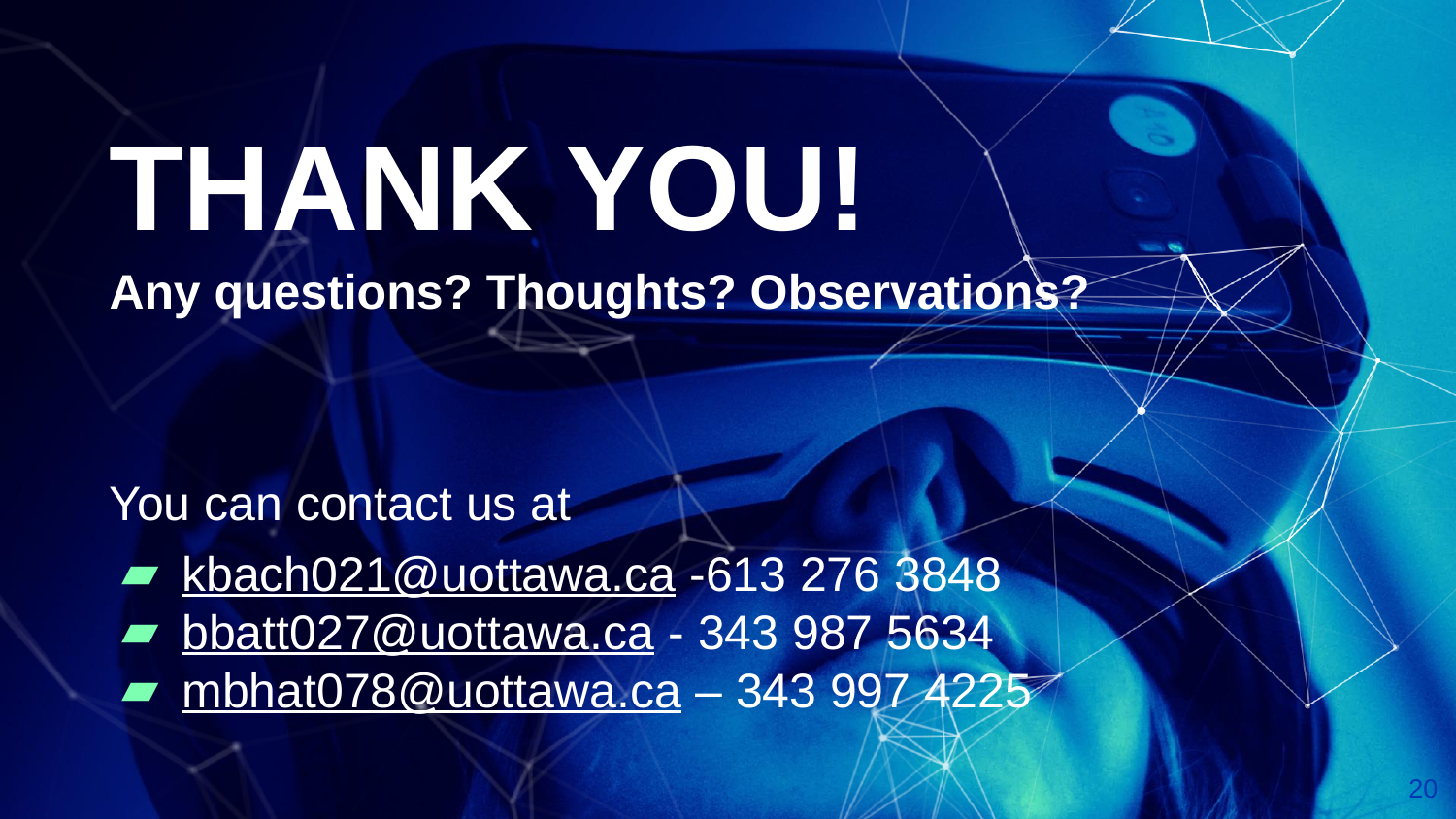

THANK YOU!
Any questions? Thoughts? Observations?

You can contact us at
kbach021@uottawa.ca -613 276 3848
bbatt027@uottawa.ca - 343 987 5634
mbhat078@uottawa.ca – 343 997 4225
20